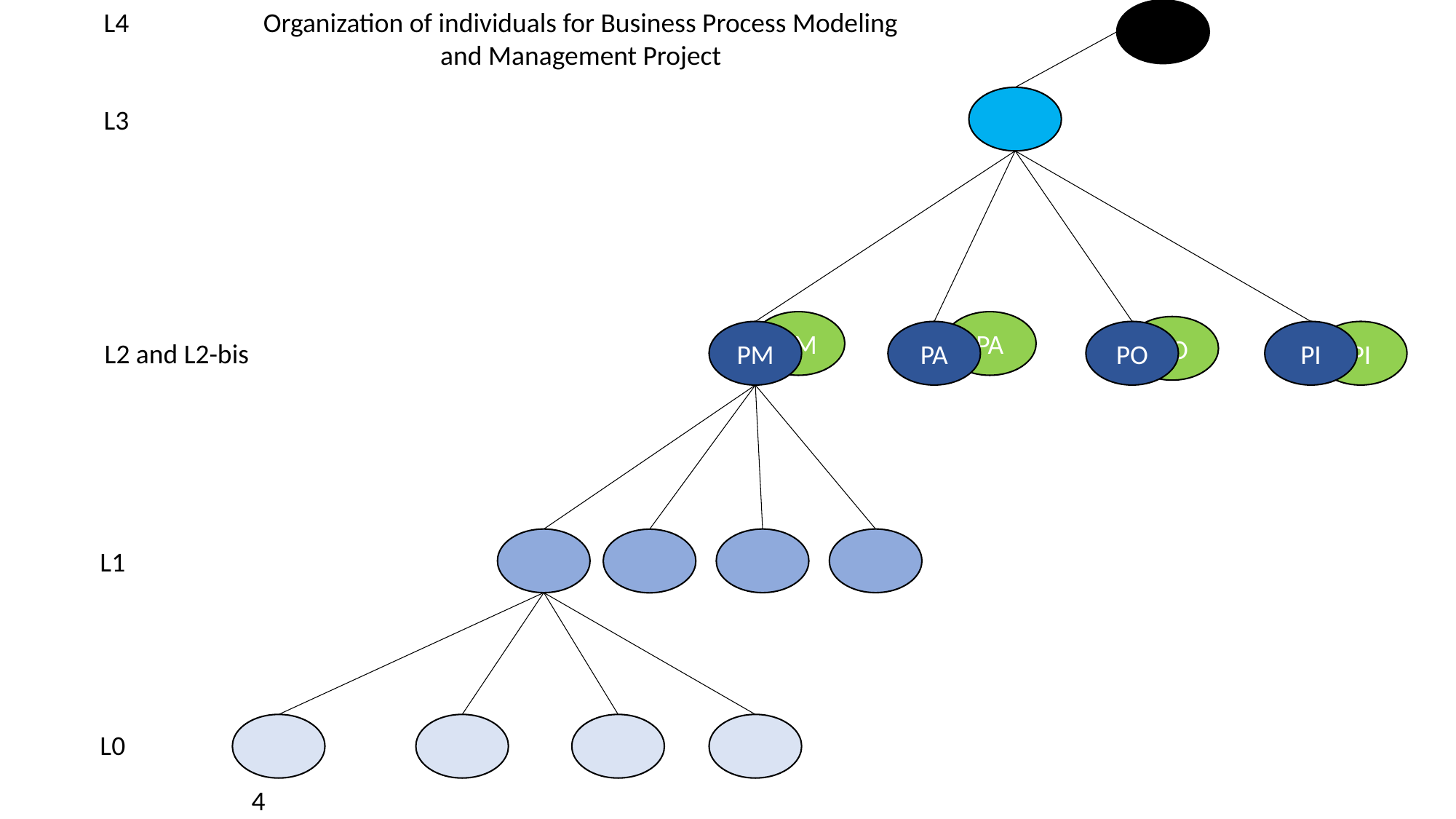

Organization of individuals for Business Process Modeling and Management Project

L4

L3
PA
PM
PO
PI
PA
PI
PM
PO
L2 and L2-bis

L1

L0
4